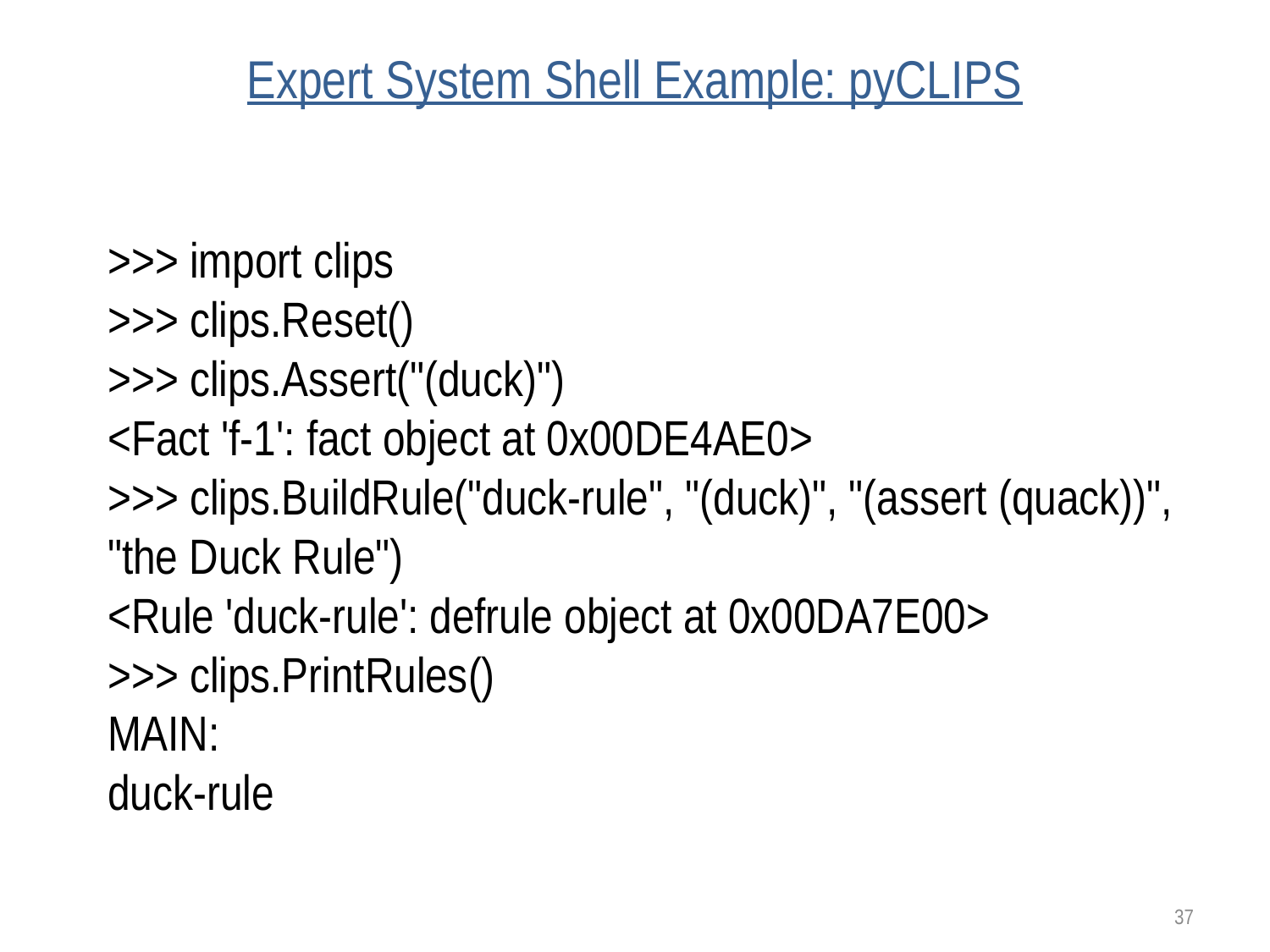

# Expert System Shell Example: pyCLIPS
>>> import clips
>>> clips.Reset()
>>> clips.Assert("(duck)")
<Fact 'f-1': fact object at 0x00DE4AE0>
>>> clips.BuildRule("duck-rule", "(duck)", "(assert (quack))", "the Duck Rule")
<Rule 'duck-rule': defrule object at 0x00DA7E00>
>>> clips.PrintRules()
MAIN:
duck-rule
37